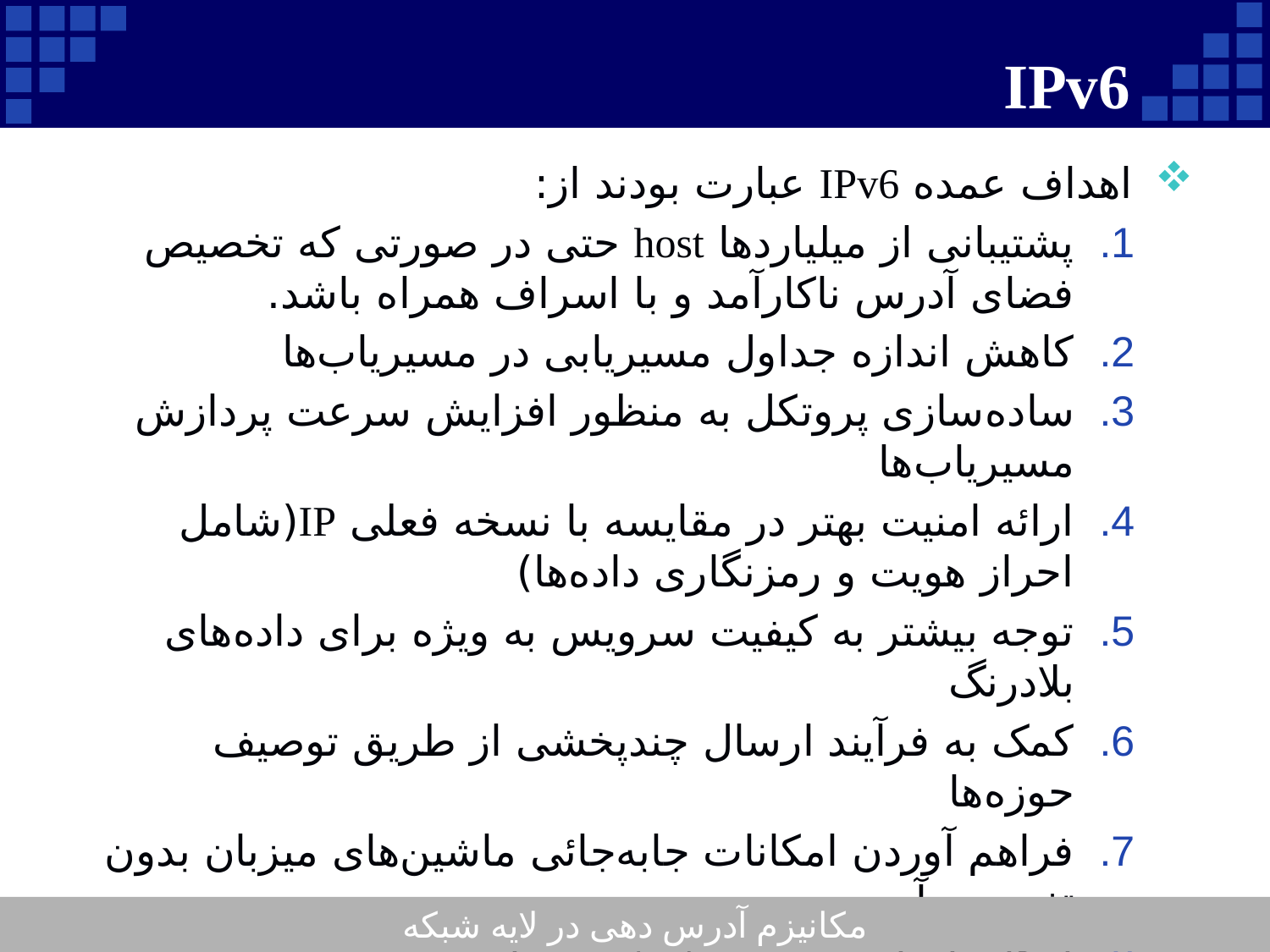

# IPv6
 اهداف عمده IPv6 عبارت بودند از:
پشتیبانی از میلیاردها host حتی در صورتی که تخصیص فضای آدرس ناکارآمد و با اسراف همراه باشد.
کاهش اندازه جداول مسیریابی در مسیریاب‌ها
ساده‌سازی پروتکل به منظور افزایش سرعت پردازش مسیریاب‌ها
ارائه امنیت بهتر در مقایسه با نسخه فعلی IP(شامل احراز هویت و رمزنگاری داده‌ها)
توجه بیشتر به کیفیت سرویس به ویژه برای داده‌های بلادرنگ
کمک به فرآیند ارسال چندپخشی از طریق توصیف حوزه‌ها
فراهم آوردن امکانات جابه‌جائی ماشین‌های میزبان بدون تغییر در آدرس
امکان ایجاد تغییر و پیشرفت در آینده
امکان همزیستی پروتکل‌های قدیم و جدید در طی سال‌ها

مکانیزم آدرس دهی در لایه شبکه
28
Company  Logo